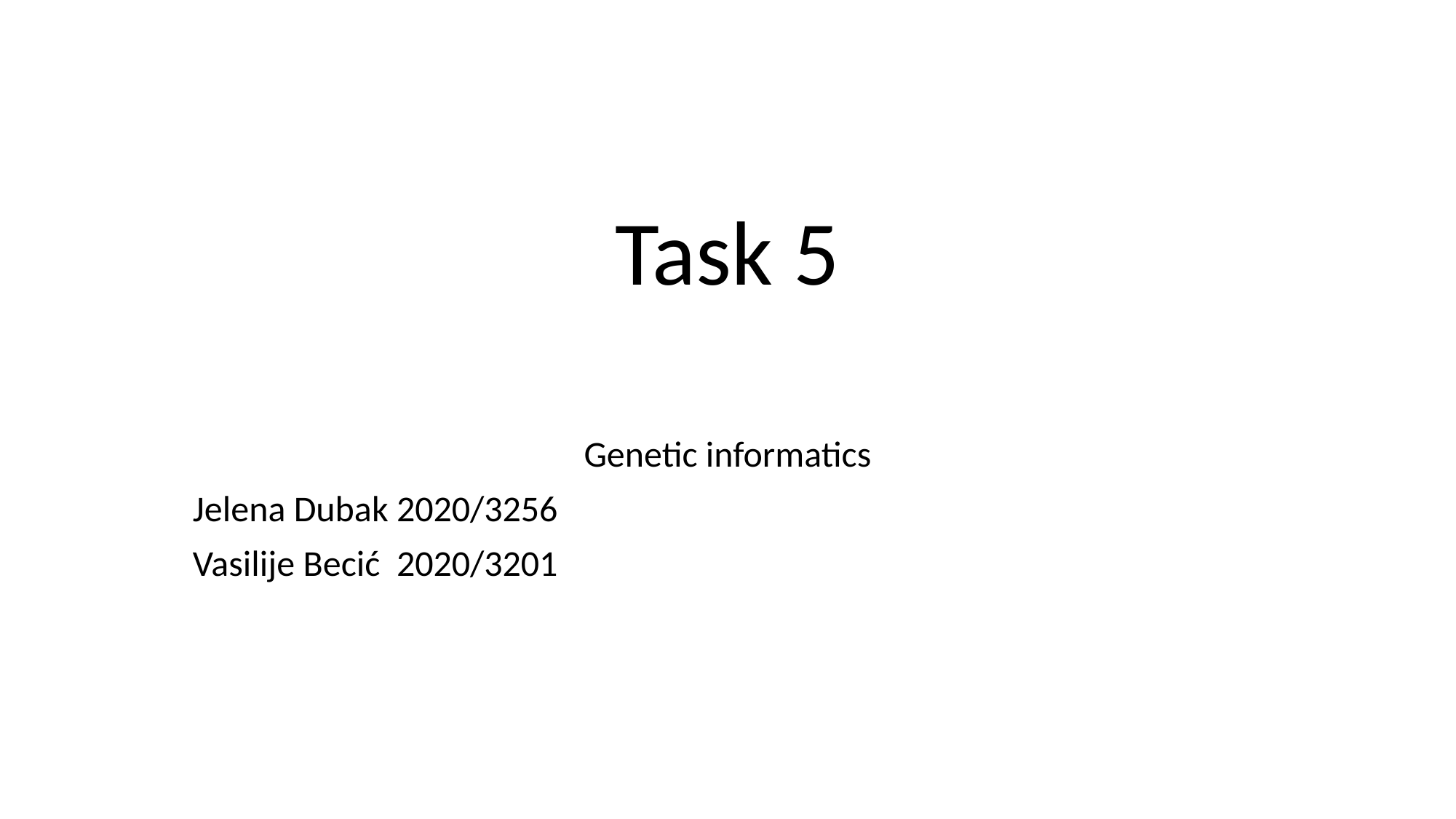

# Task 5
Genetic informatics
Jelena Dubak 2020/3256
Vasilije Becić  2020/3201